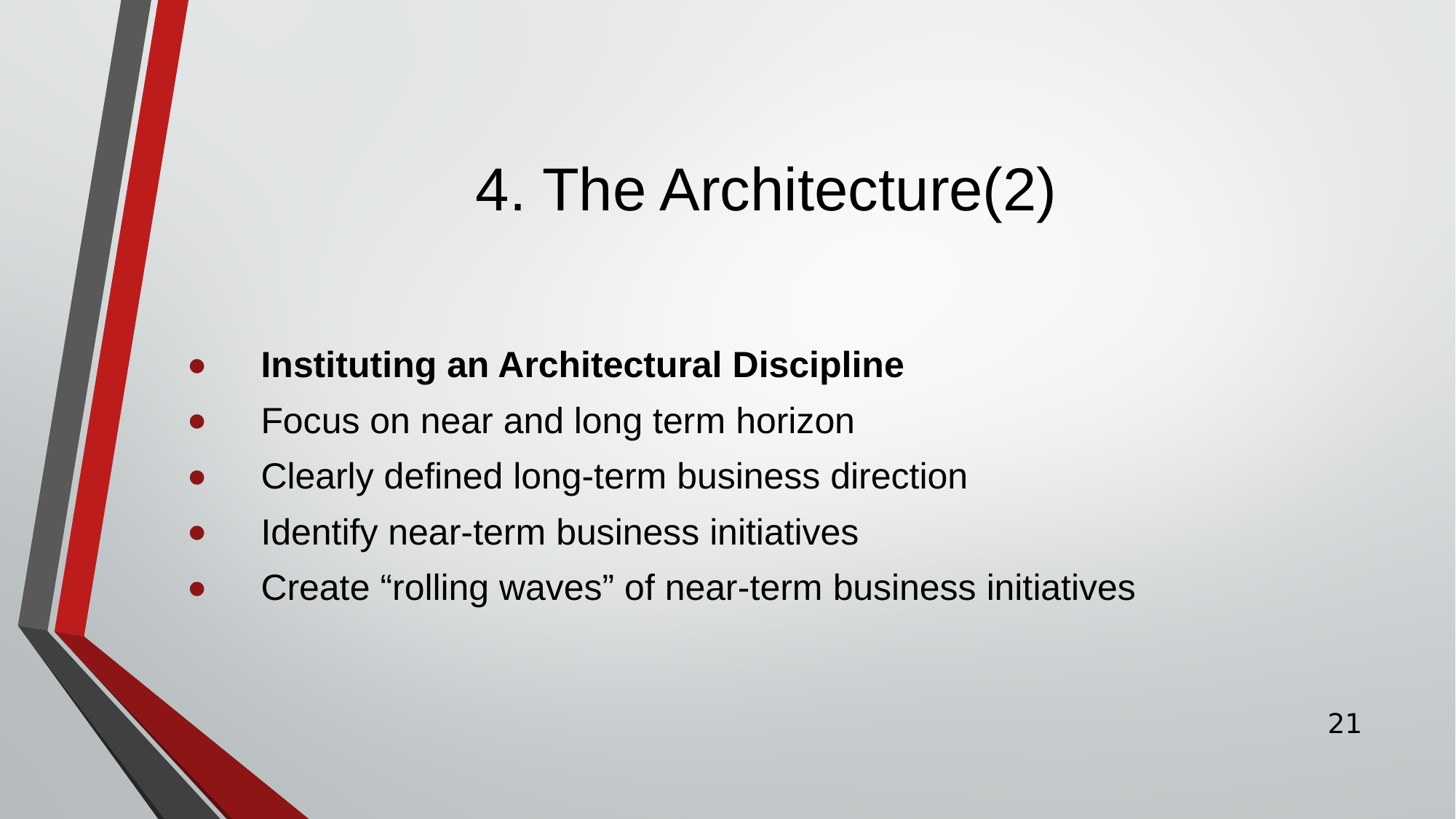

# 4. The Architecture(2)
Instituting an Architectural Discipline
Focus on near and long term horizon
Clearly defined long-term business direction
Identify near-term business initiatives
Create “rolling waves” of near-term business initiatives

21